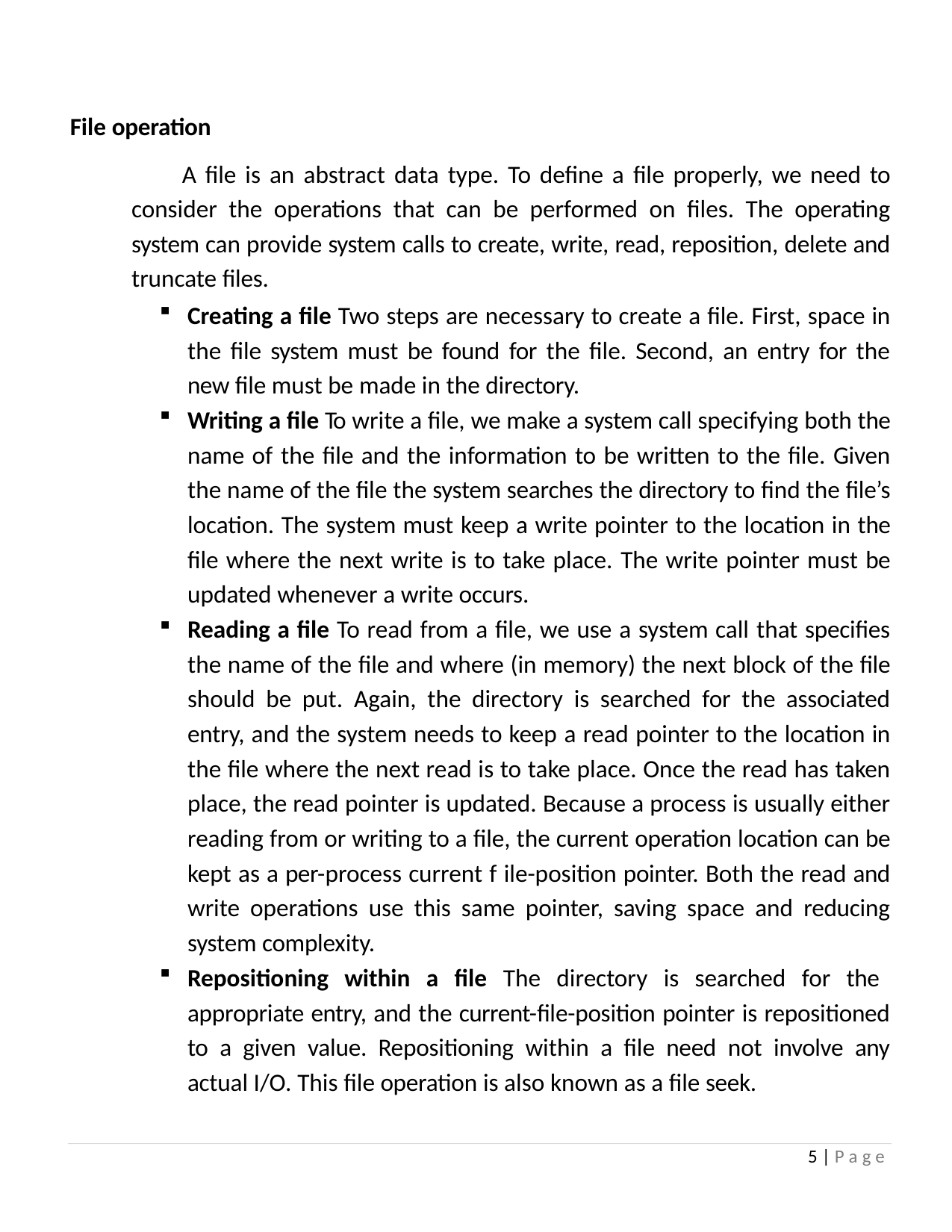

File operation
A file is an abstract data type. To define a file properly, we need to consider the operations that can be performed on files. The operating system can provide system calls to create, write, read, reposition, delete and truncate files.
Creating a file Two steps are necessary to create a file. First, space in the file system must be found for the file. Second, an entry for the new file must be made in the directory.
Writing a file To write a file, we make a system call specifying both the name of the file and the information to be written to the file. Given the name of the file the system searches the directory to find the file’s location. The system must keep a write pointer to the location in the file where the next write is to take place. The write pointer must be updated whenever a write occurs.
Reading a file To read from a file, we use a system call that specifies the name of the file and where (in memory) the next block of the file should be put. Again, the directory is searched for the associated entry, and the system needs to keep a read pointer to the location in the file where the next read is to take place. Once the read has taken place, the read pointer is updated. Because a process is usually either reading from or writing to a file, the current operation location can be kept as a per-process current f ile-position pointer. Both the read and write operations use this same pointer, saving space and reducing system complexity.
Repositioning  within  a  file  The  directory  is  searched  for  the
appropriate entry, and the current-file-position pointer is repositioned to a given value. Repositioning within a file need not involve any actual I/O. This file operation is also known as a file seek.
5 | P a g e